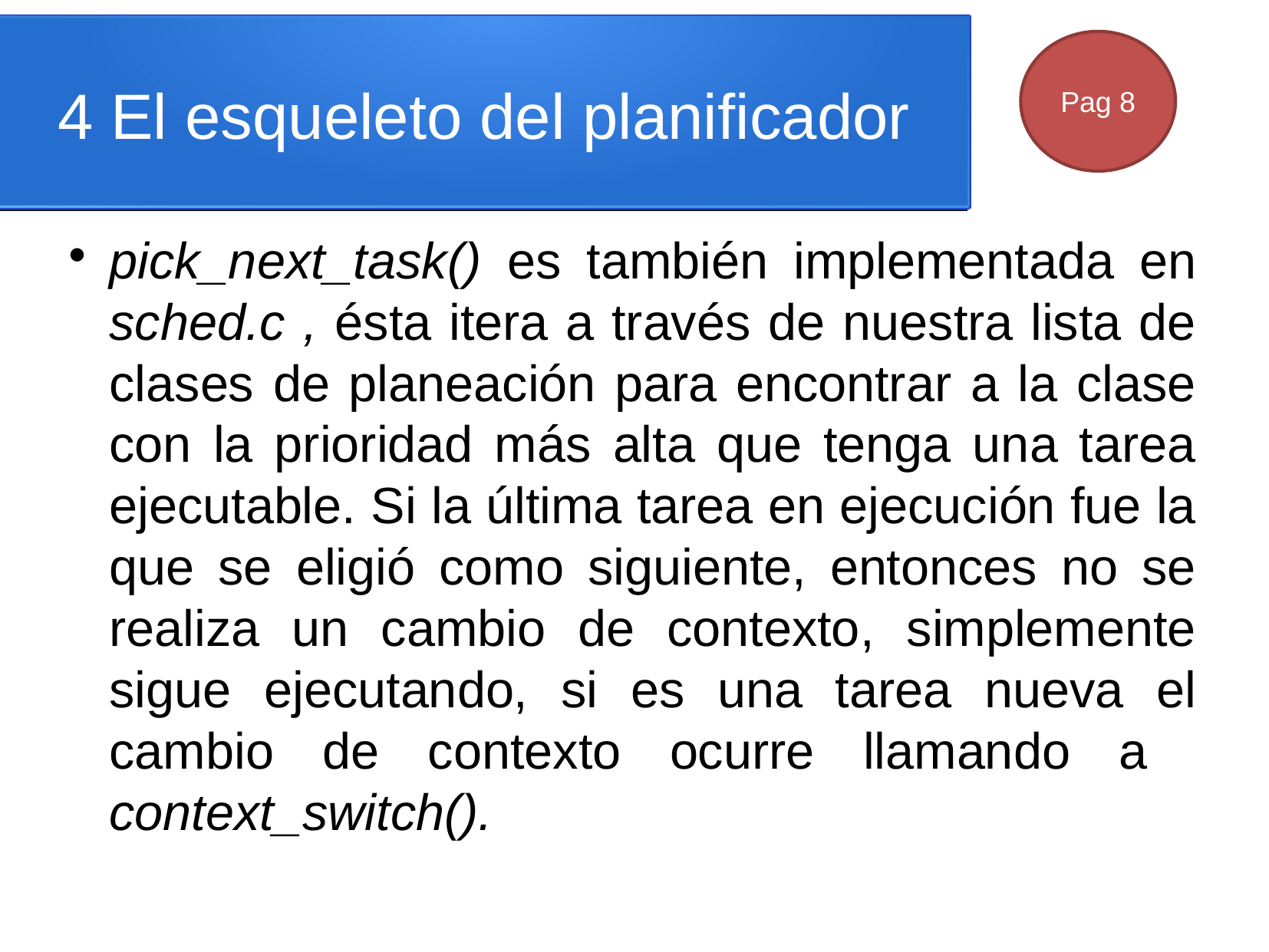

4 El esqueleto del planificador
Pag 8
pick_next_task() es también implementada en sched.c , ésta itera a través de nuestra lista de clases de planeación para encontrar a la clase con la prioridad más alta que tenga una tarea ejecutable. Si la última tarea en ejecución fue la que se eligió como siguiente, entonces no se realiza un cambio de contexto, simplemente sigue ejecutando, si es una tarea nueva el cambio de contexto ocurre llamando a  context_switch().